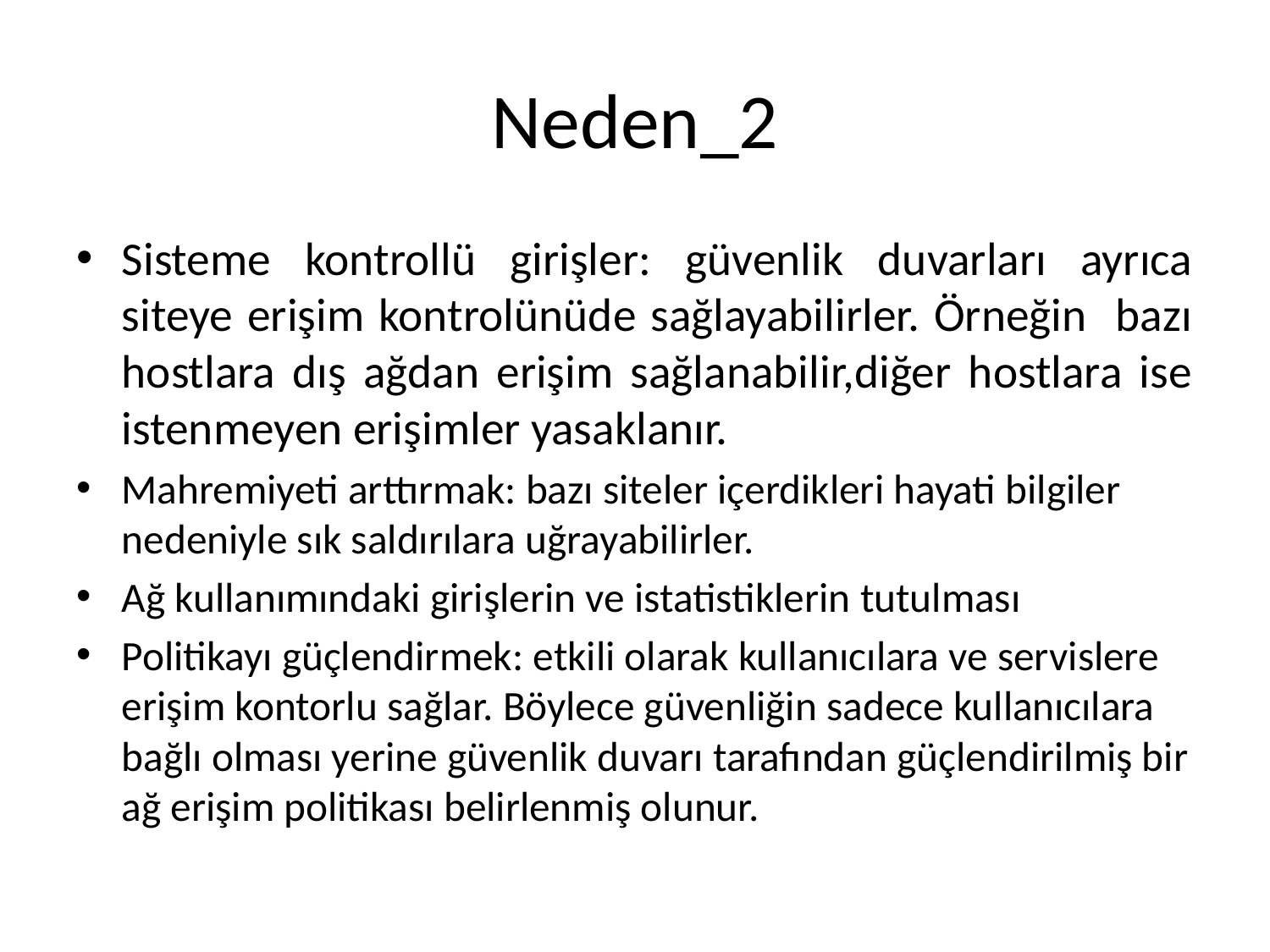

# Neden_2
Sisteme kontrollü girişler: güvenlik duvarları ayrıca siteye erişim kontrolünüde sağlayabilirler. Örneğin  bazı hostlara dış ağdan erişim sağlanabilir,diğer hostlara ise istenmeyen erişimler yasaklanır.
Mahremiyeti arttırmak: bazı siteler içerdikleri hayati bilgiler nedeniyle sık saldırılara uğrayabilirler.
Ağ kullanımındaki girişlerin ve istatistiklerin tutulması
Politikayı güçlendirmek: etkili olarak kullanıcılara ve servislere erişim kontorlu sağlar. Böylece güvenliğin sadece kullanıcılara bağlı olması yerine güvenlik duvarı tarafından güçlendirilmiş bir ağ erişim politikası belirlenmiş olunur.